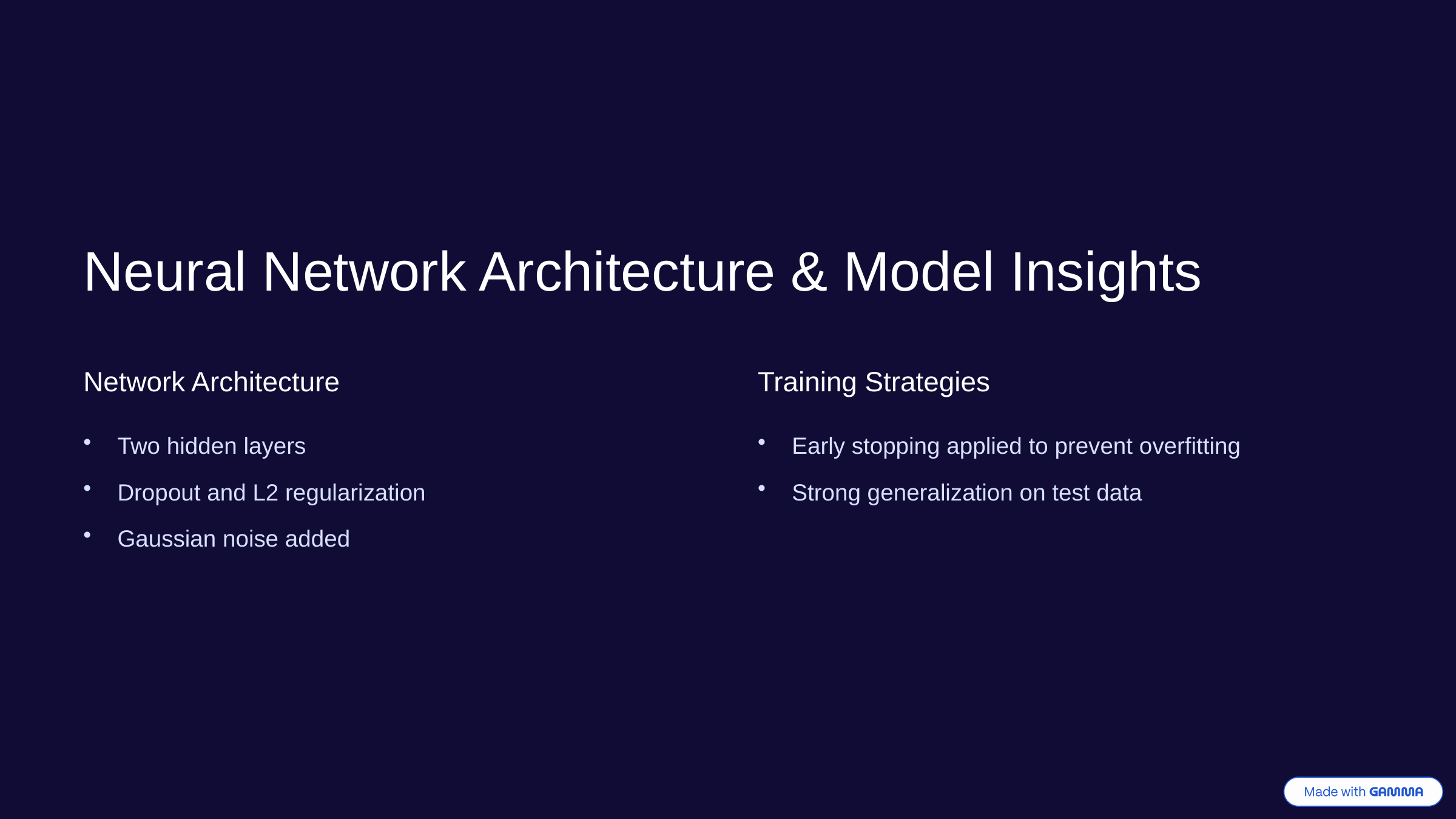

Neural Network Architecture & Model Insights
Network Architecture
Training Strategies
Two hidden layers
Early stopping applied to prevent overfitting
Dropout and L2 regularization
Strong generalization on test data
Gaussian noise added